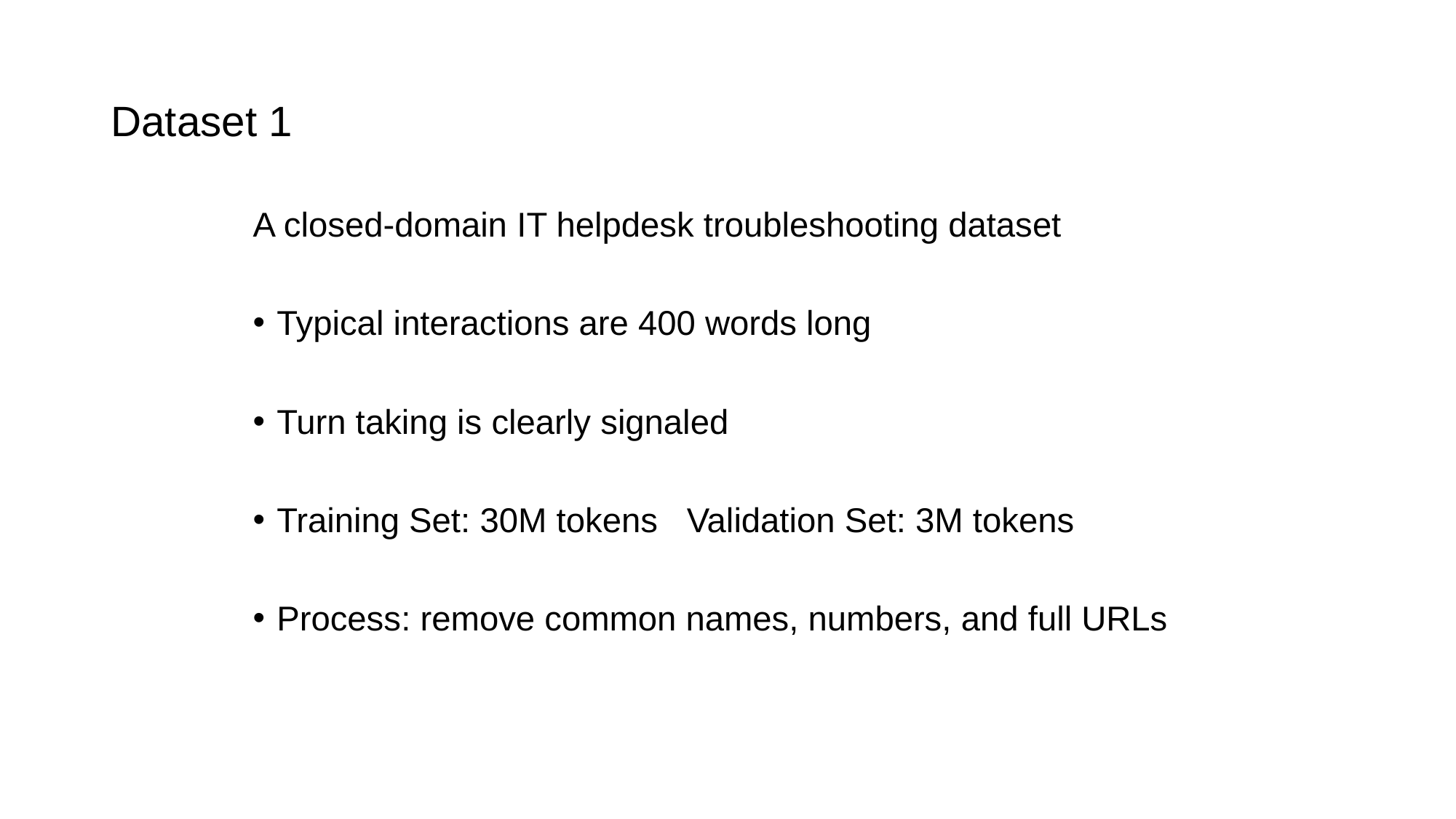

# Dataset 1
A closed-domain IT helpdesk troubleshooting dataset

Typical interactions are 400 words long

Turn taking is clearly signaled

Training Set: 30M tokens   Validation Set: 3M tokens

Process: remove common names, numbers, and full URLs